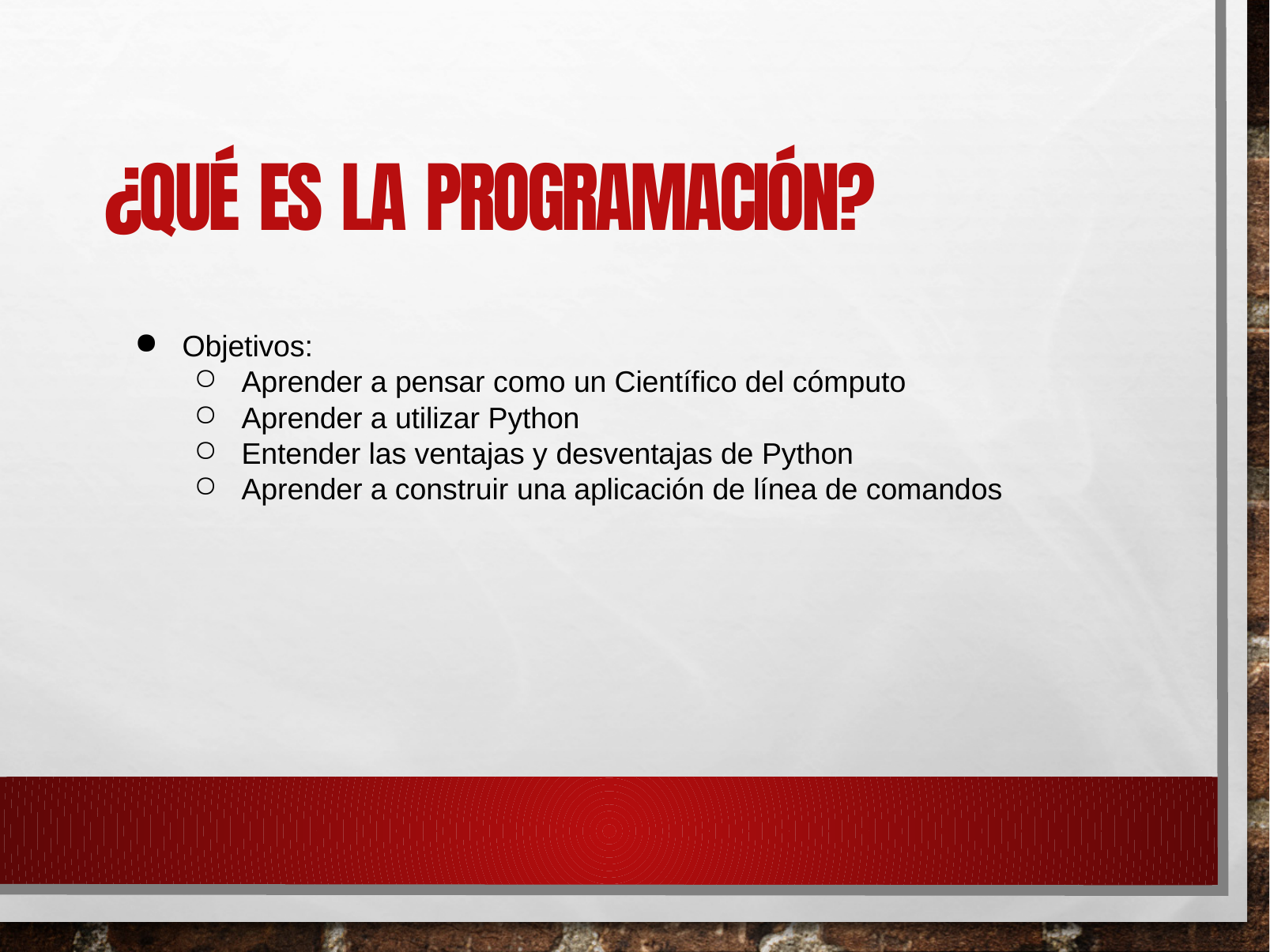

# ¿Qué es la programación?
Objetivos:
Aprender a pensar como un Científico del cómputo
Aprender a utilizar Python
Entender las ventajas y desventajas de Python
Aprender a construir una aplicación de línea de comandos